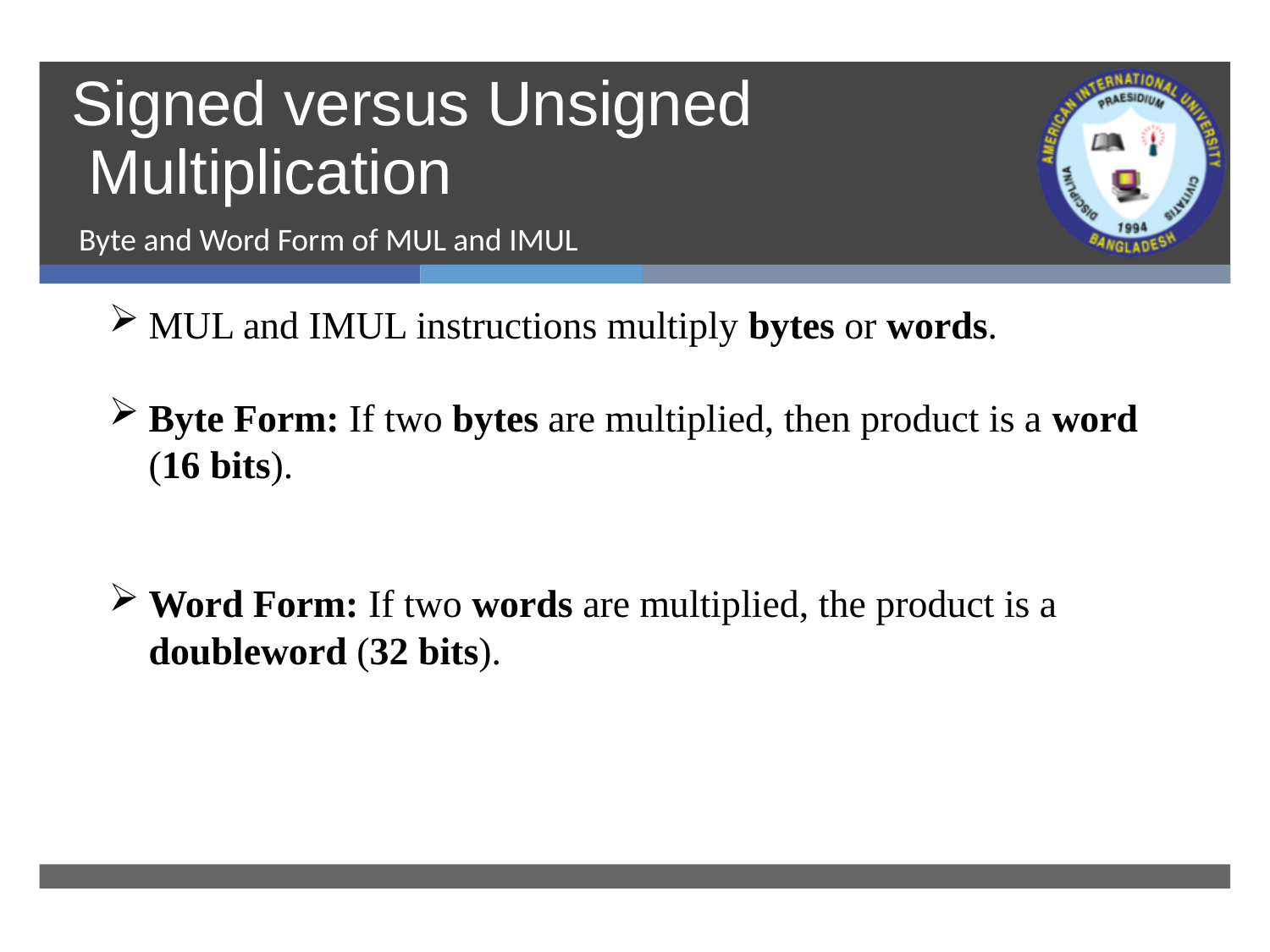

# Signed versus Unsigned Multiplication
Byte and Word Form of MUL and IMUL
MUL and IMUL instructions multiply bytes or words.

Byte Form: If two bytes are multiplied, then product is a word (16 bits).

Word Form: If two words are multiplied, the product is a doubleword (32 bits).